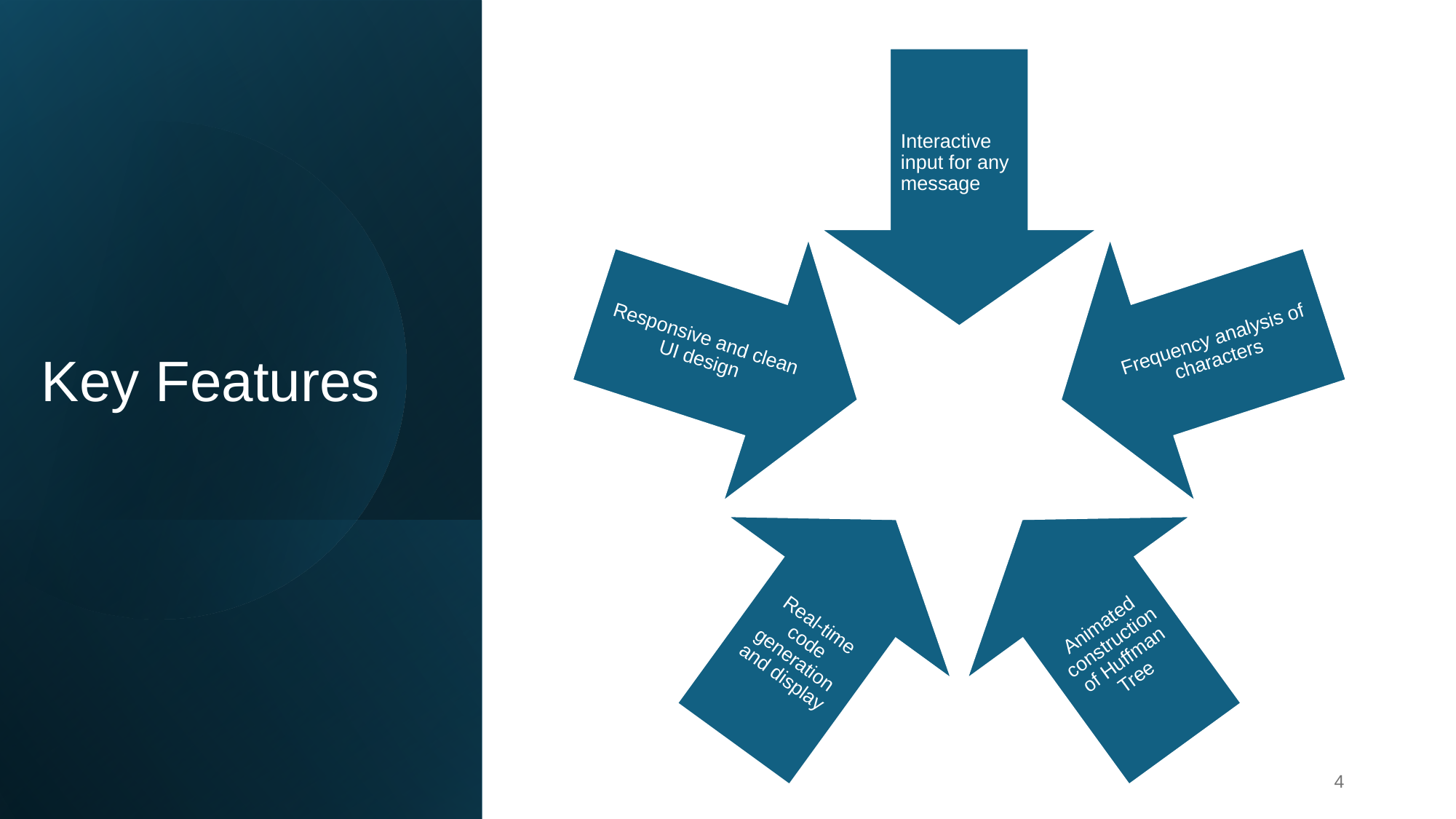

Interactive input for any message

Responsive and clean UI design
Frequency analysis of characters

Real-time code generation and display
Animated construction of Huffman Tree

# Key Features

4